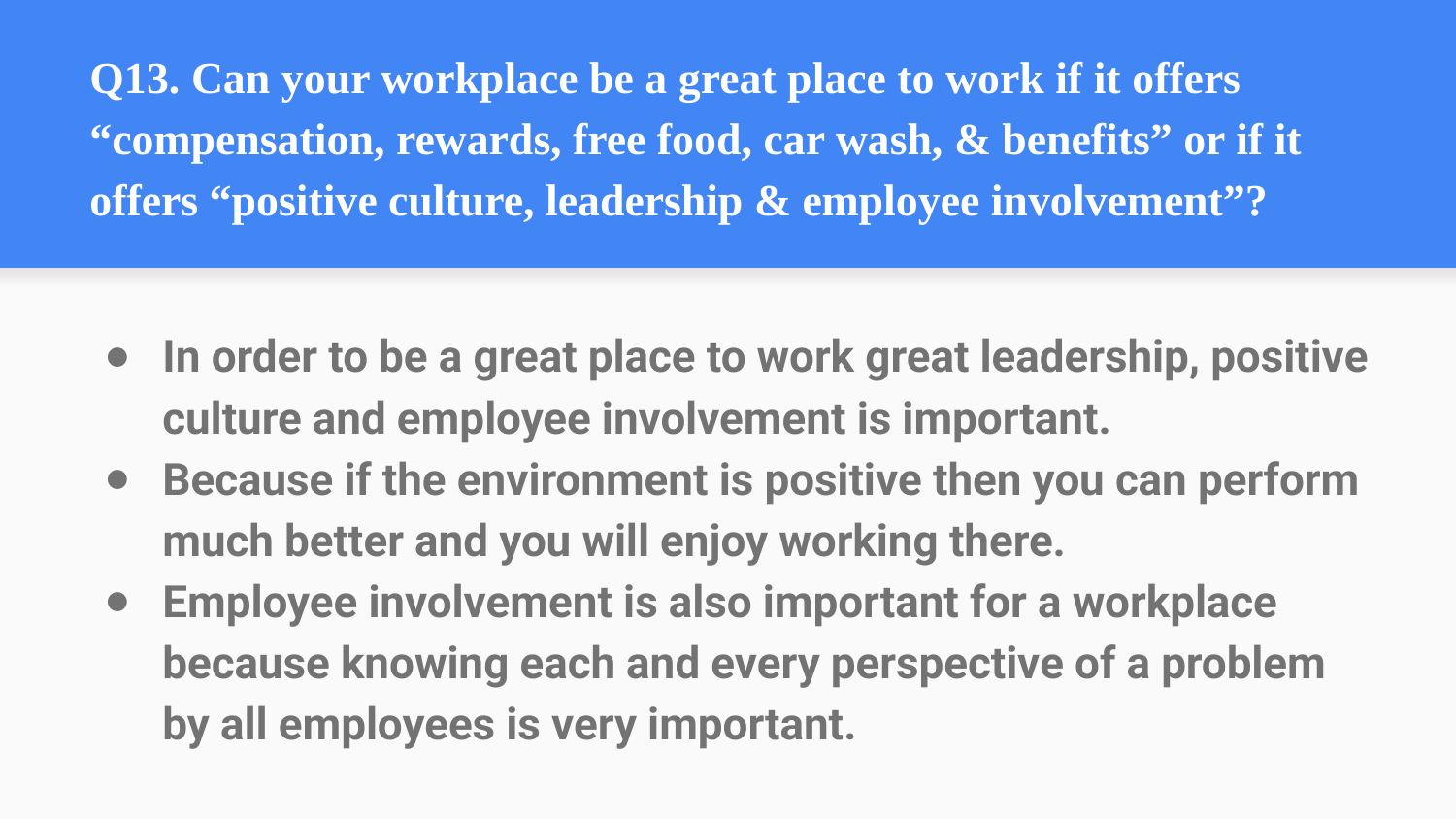

# Q13. Can your workplace be a great place to work if it offers “compensation, rewards, free food, car wash, & benefits” or if it offers “positive culture, leadership & employee involvement”?
In order to be a great place to work great leadership, positive culture and employee involvement is important.
Because if the environment is positive then you can perform much better and you will enjoy working there.
Employee involvement is also important for a workplace because knowing each and every perspective of a problem by all employees is very important.